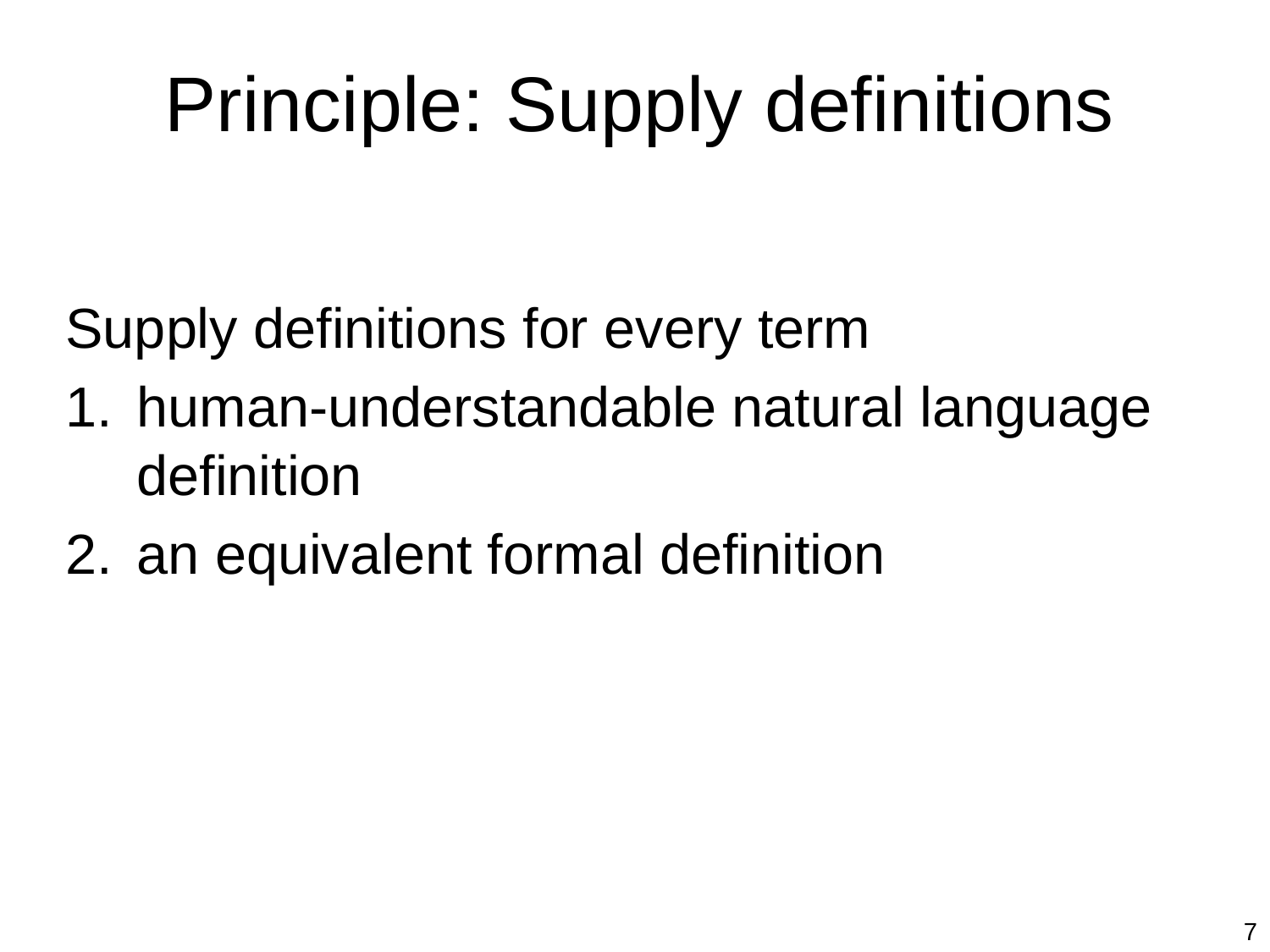

# Principle: Supply definitions
Supply definitions for every term
human-understandable natural language definition
an equivalent formal definition

7